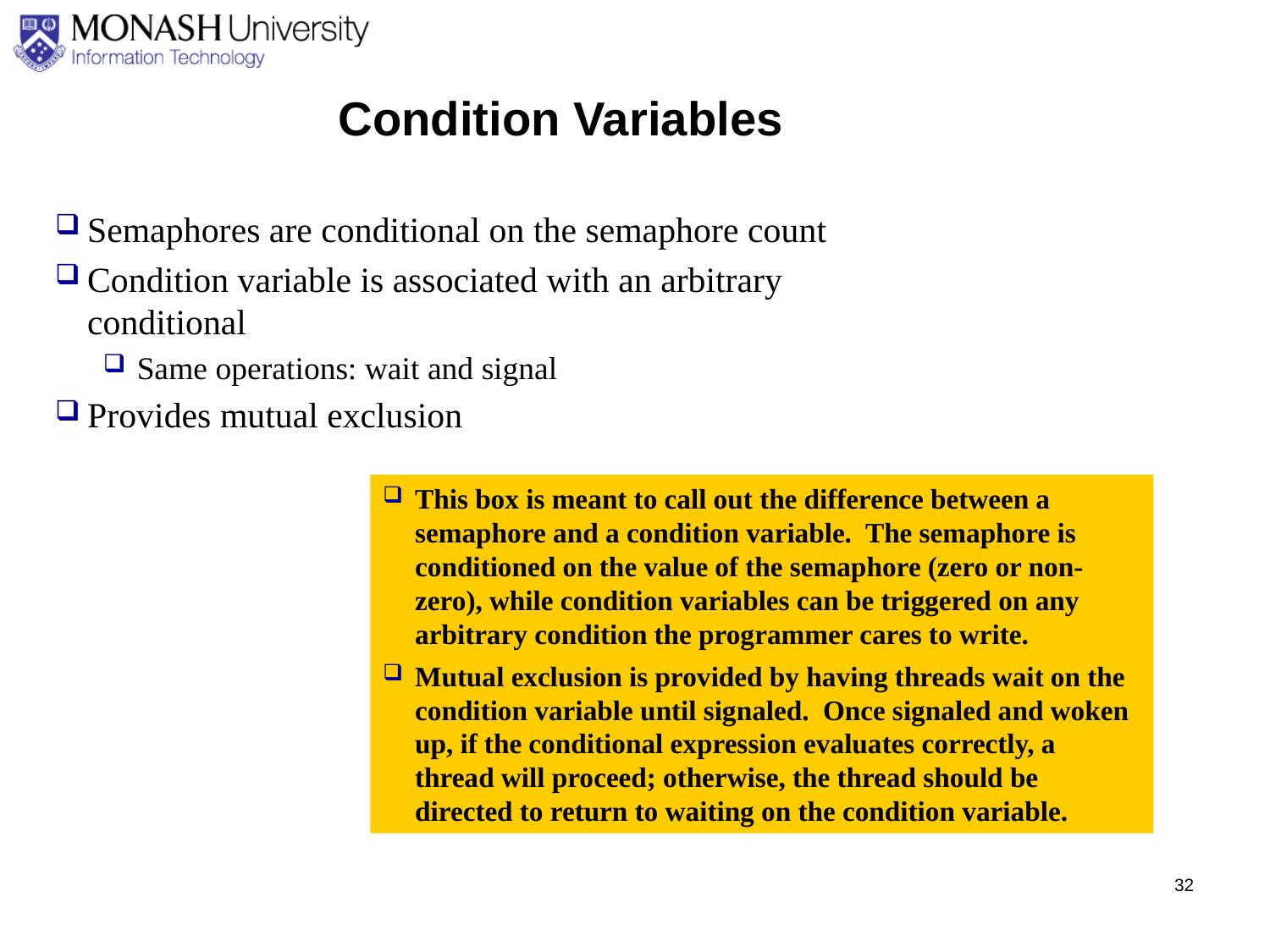

Condition Variables
Semaphores are conditional on the semaphore count
Condition variable is associated with an arbitrary conditional
Same operations: wait and signal
Provides mutual exclusion
This box is meant to call out the difference between a semaphore and a condition variable.  The semaphore is conditioned on the value of the semaphore (zero or non-zero), while condition variables can be triggered on any arbitrary condition the programmer cares to write.
Mutual exclusion is provided by having threads wait on the condition variable until signaled.  Once signaled and woken up, if the conditional expression evaluates correctly, a thread will proceed; otherwise, the thread should be directed to return to waiting on the condition variable.
32